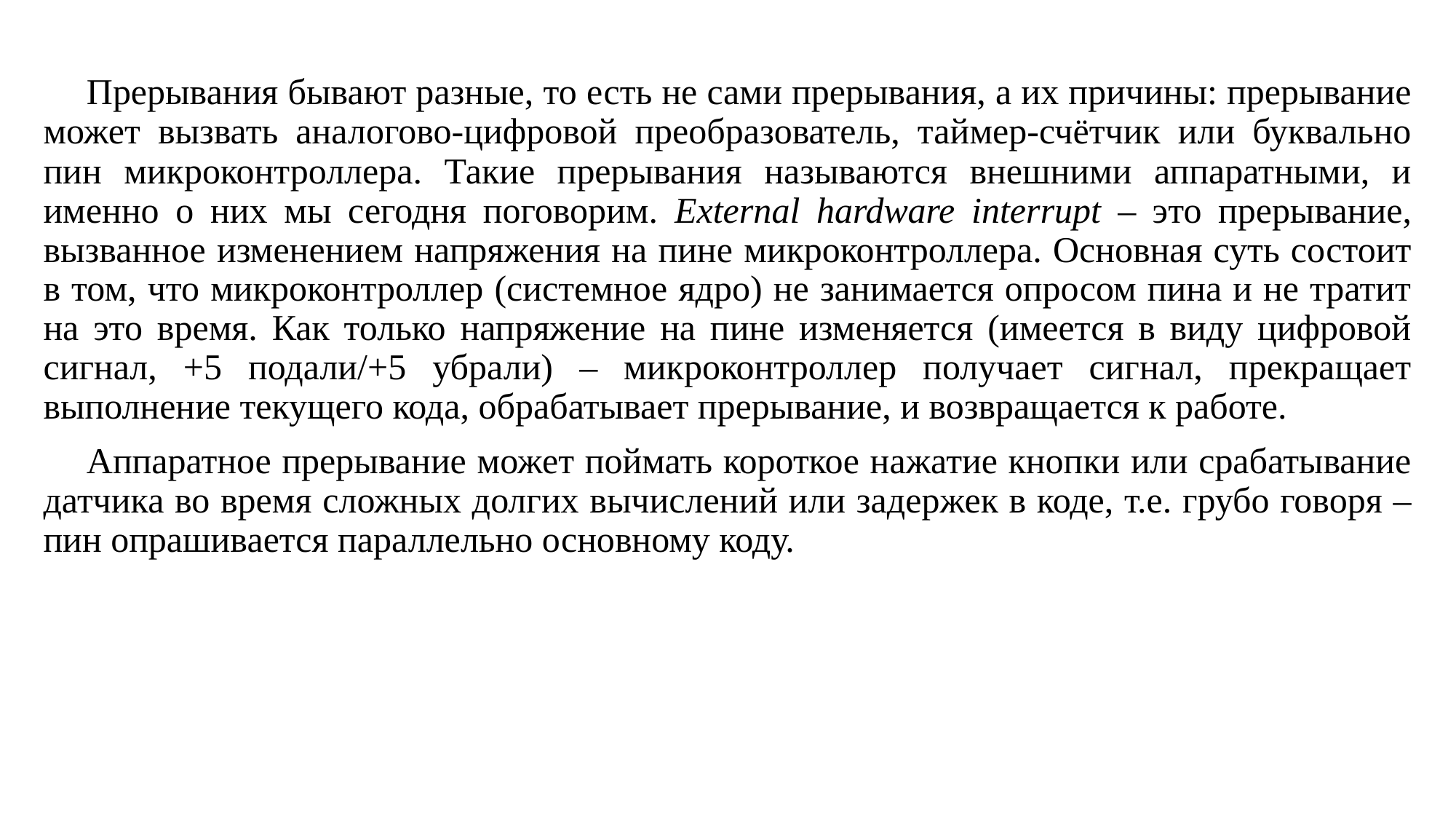

Прерывания бывают разные, то есть не сами прерывания, а их причины: прерывание может вызвать аналогово-цифровой преобразователь, таймер-счётчик или буквально пин микроконтроллера. Такие прерывания называются внешними аппаратными, и именно о них мы сегодня поговорим. External hardware interrupt – это прерывание, вызванное изменением напряжения на пине микроконтроллера. Основная суть состоит в том, что микроконтроллер (системное ядро) не занимается опросом пина и не тратит на это время. Как только напряжение на пине изменяется (имеется в виду цифровой сигнал, +5 подали/+5 убрали) – микроконтроллер получает сигнал, прекращает выполнение текущего кода, обрабатывает прерывание, и возвращается к работе.
Аппаратное прерывание может поймать короткое нажатие кнопки или срабатывание датчика во время сложных долгих вычислений или задержек в коде, т.е. грубо говоря – пин опрашивается параллельно основному коду.